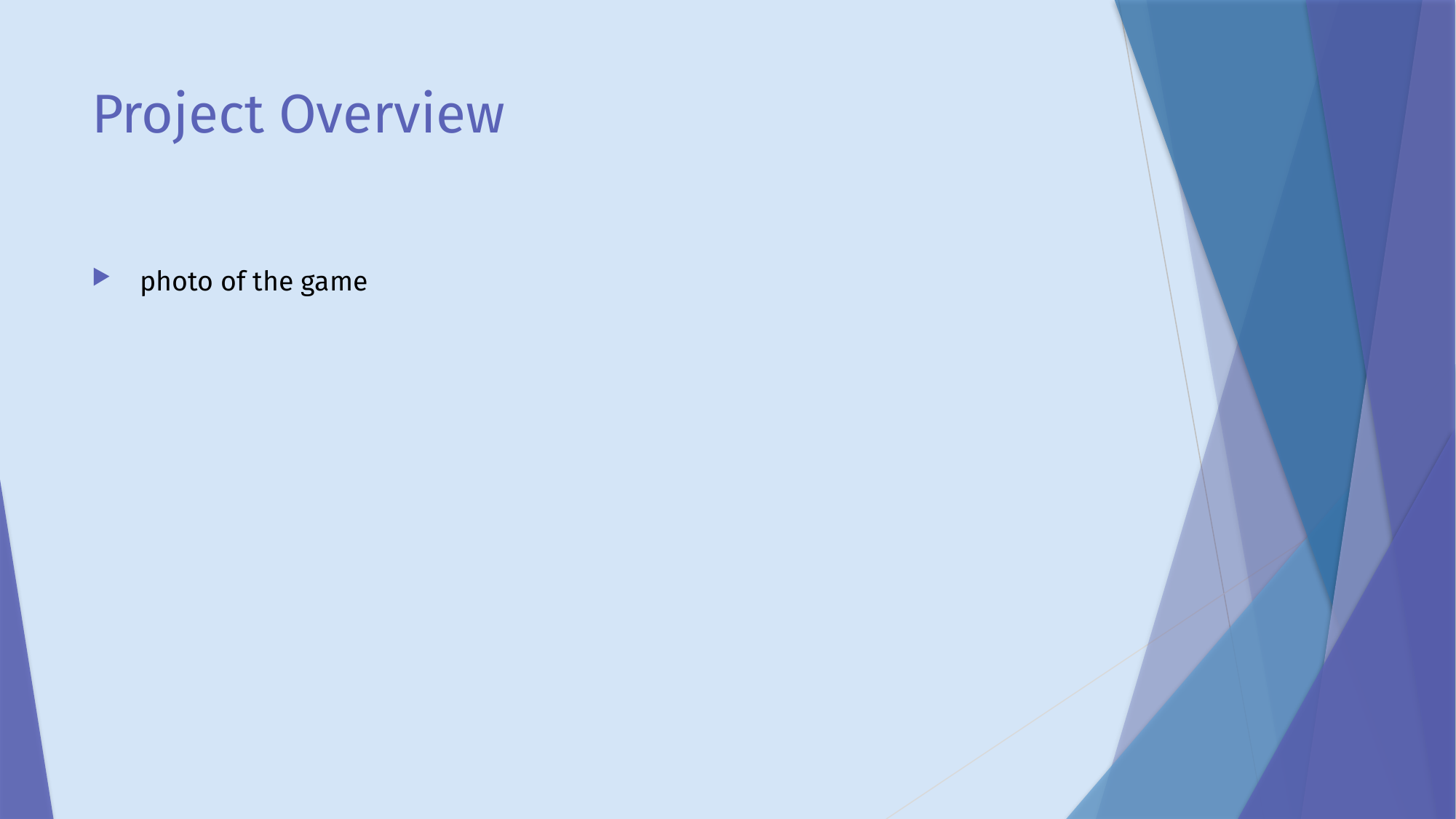

# Project Overview
 photo of the game